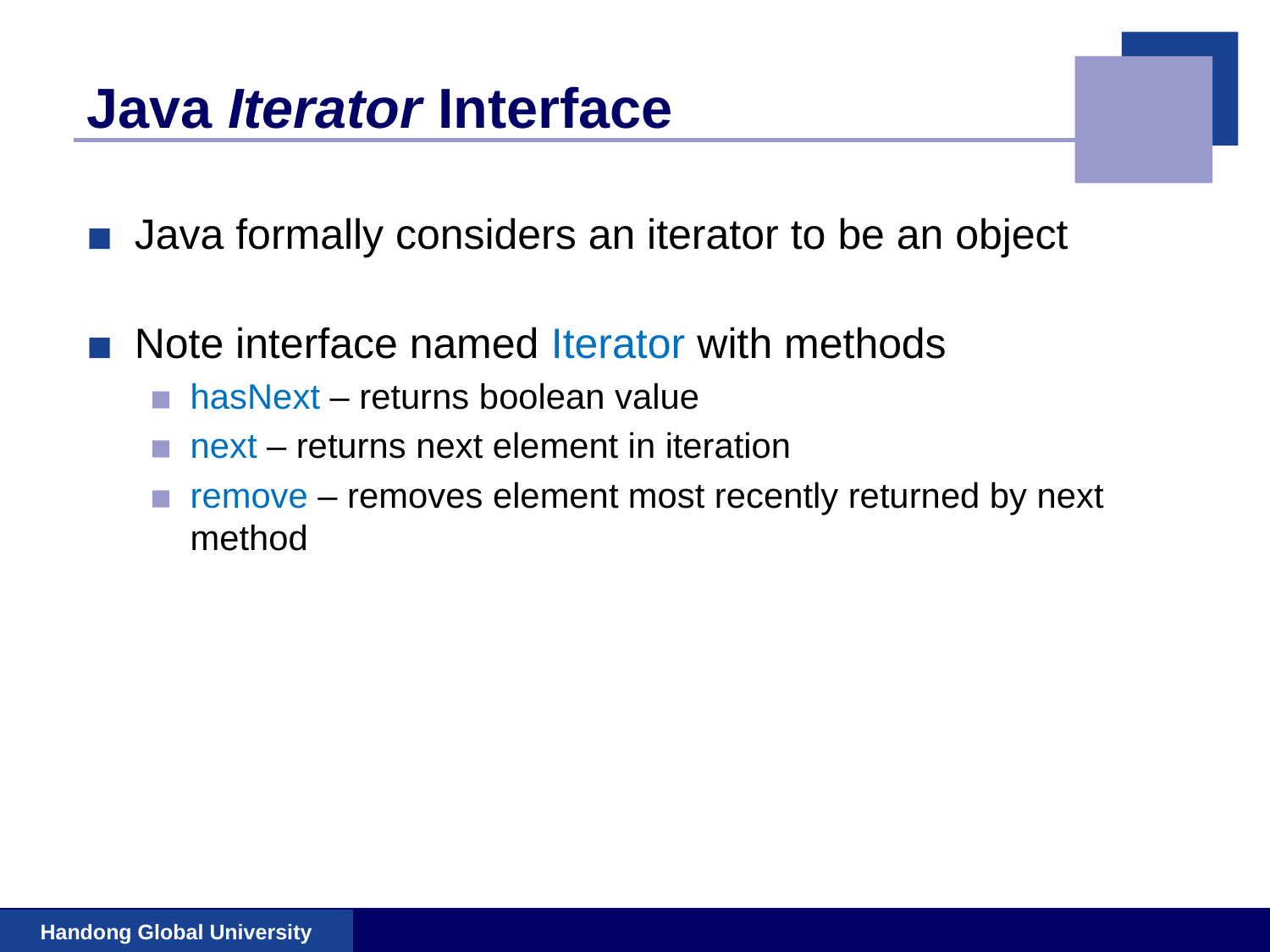

# Java Iterator Interface
Java formally considers an iterator to be an object

Note interface named Iterator with methods
hasNext – returns boolean value
next – returns next element in iteration
remove – removes element most recently returned by next method